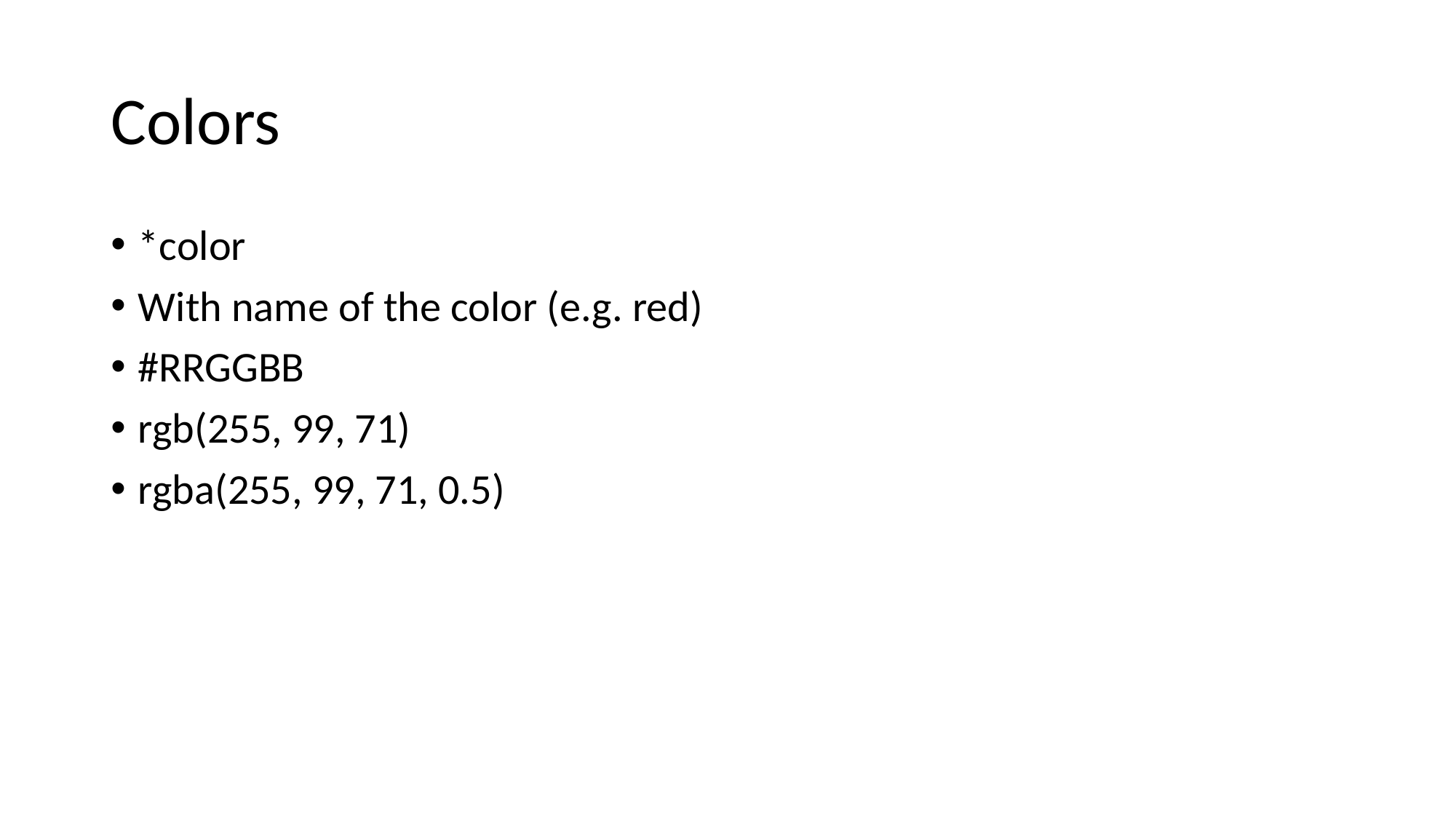

# Colors
*color
With name of the color (e.g. red)
#RRGGBB
rgb(255, 99, 71)
rgba(255, 99, 71, 0.5)